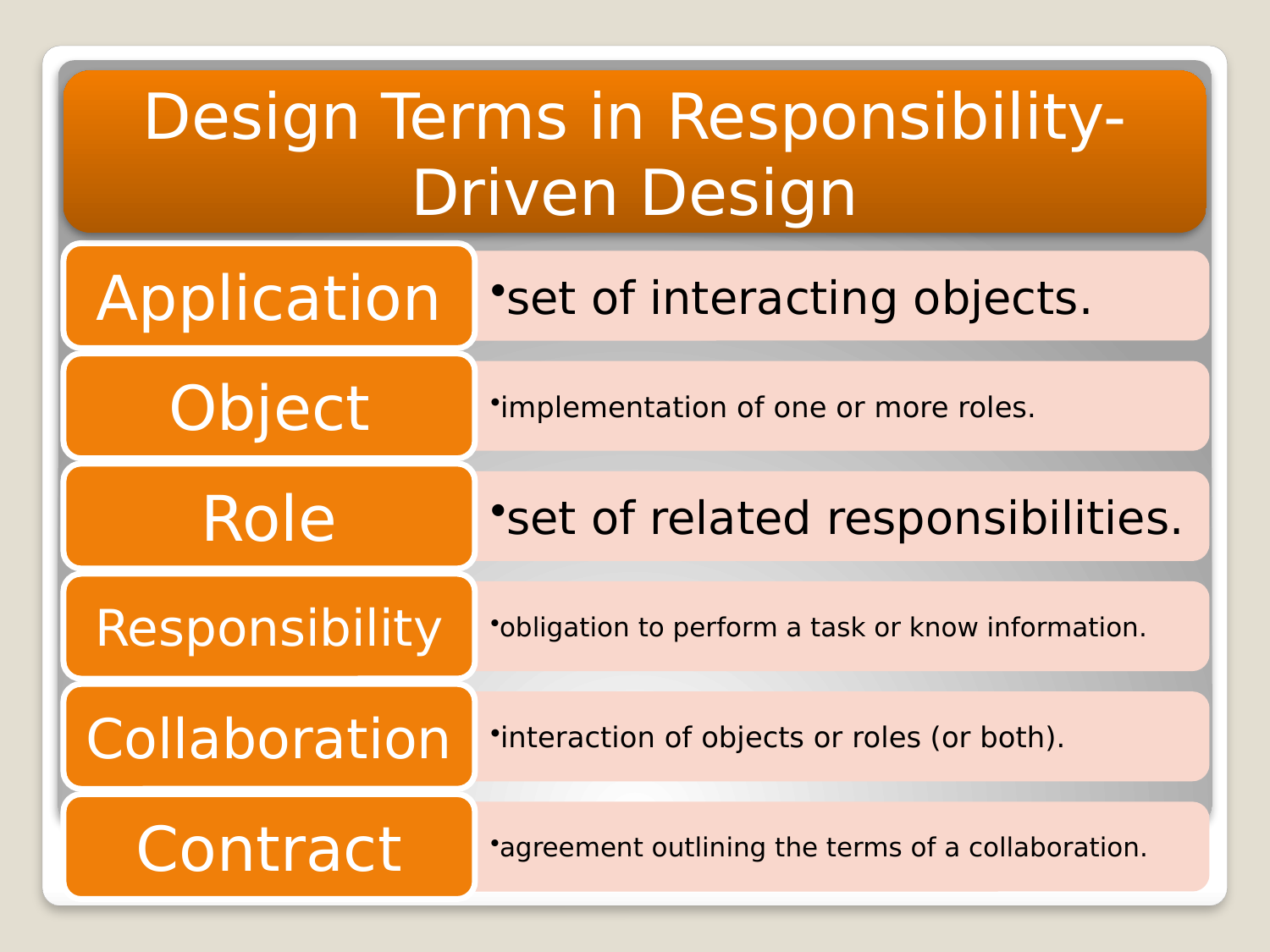

Design Terms in Responsibility-Driven Design
Application
set of interacting objects.
Object
implementation of one or more roles.
Role
set of related responsibilities.
Responsibility
obligation to perform a task or know information.
Collaboration
interaction of objects or roles (or both).
Contract
agreement outlining the terms of a collaboration.